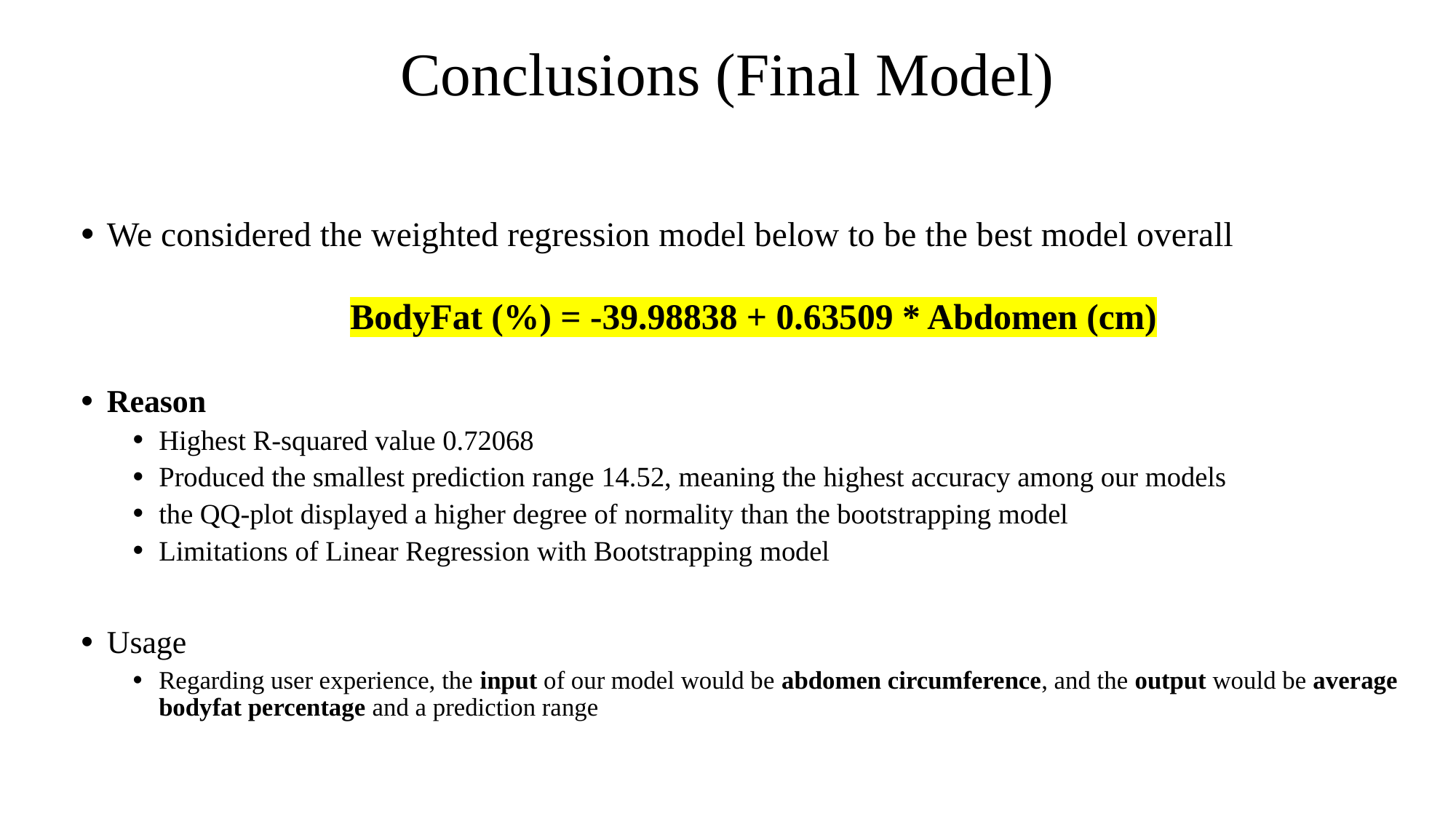

# Conclusions (Final Model)
We considered the weighted regression model below to be the best model overall

BodyFat (%) = -39.98838 + 0.63509 * Abdomen (cm)

Reason
Highest R-squared value 0.72068
Produced the smallest prediction range 14.52, meaning the highest accuracy among our models
the QQ-plot displayed a higher degree of normality than the bootstrapping model
Limitations of Linear Regression with Bootstrapping model

Usage
Regarding user experience, the input of our model would be abdomen circumference, and the output would be average bodyfat percentage and a prediction range